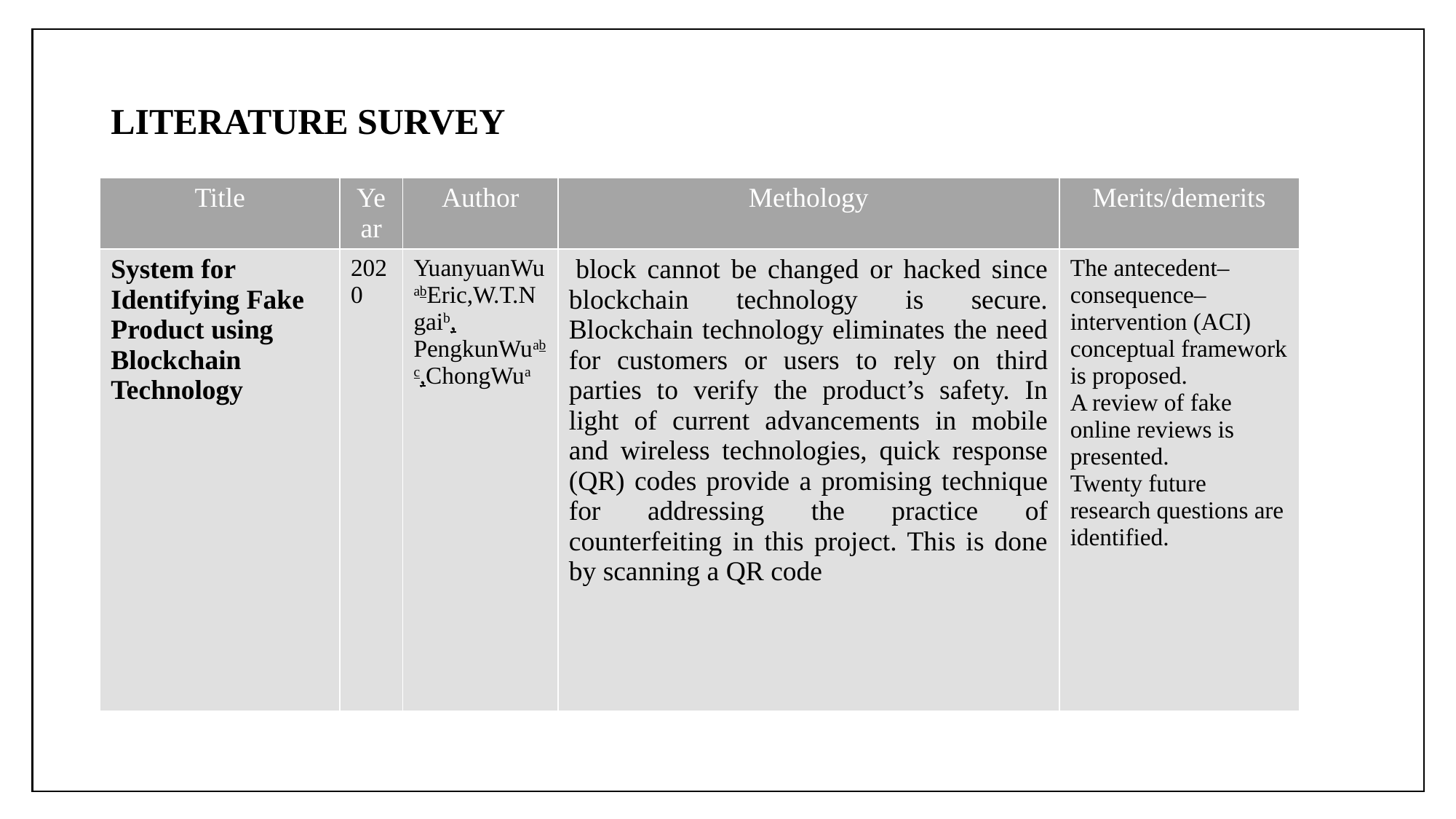

# LITERATURE SURVEY
| Title | Year | Author | Methology | Merits/demerits |
| --- | --- | --- | --- | --- |
| System for Identifying Fake Product using Blockchain Technology | 2020 | YuanyuanWuabEric,W.T.Ngaib, PengkunWuabc,ChongWua | block cannot be changed or hacked since blockchain technology is secure. Blockchain technology eliminates the need for customers or users to rely on third parties to verify the product’s safety. In light of current advancements in mobile and wireless technologies, quick response (QR) codes provide a promising technique for addressing the practice of counterfeiting in this project. This is done by scanning a QR code | The antecedent–consequence–intervention (ACI) conceptual framework is proposed. A review of fake online reviews is presented. Twenty future research questions are identified. |